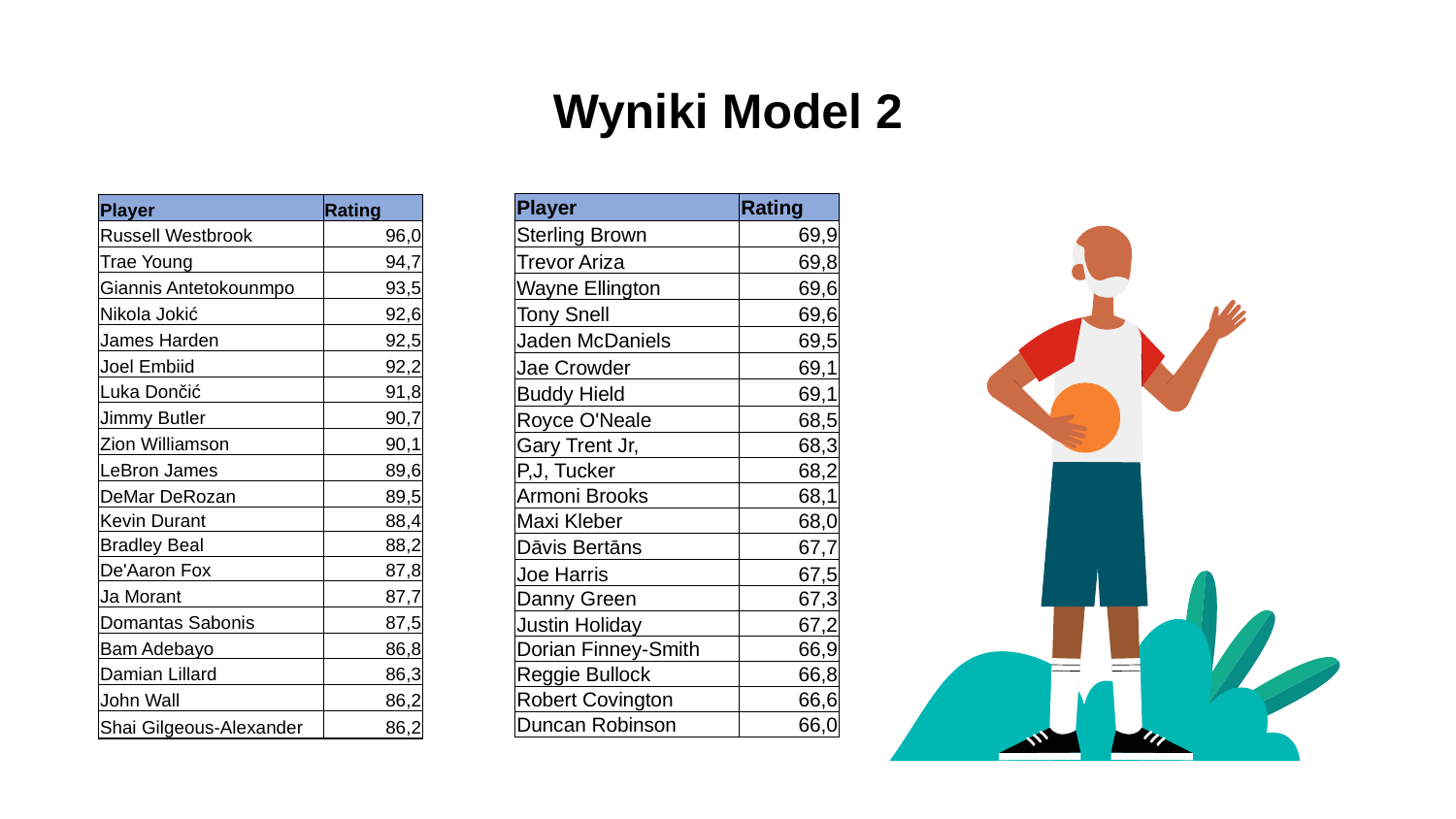

# Wyniki Model 2
| Player | Rating |
| --- | --- |
| Sterling Brown | 69,9 |
| Trevor Ariza | 69,8 |
| Wayne Ellington | 69,6 |
| Tony Snell | 69,6 |
| Jaden McDaniels | 69,5 |
| Jae Crowder | 69,1 |
| Buddy Hield | 69,1 |
| Royce O'Neale | 68,5 |
| Gary Trent Jr, | 68,3 |
| P,J, Tucker | 68,2 |
| Armoni Brooks | 68,1 |
| Maxi Kleber | 68,0 |
| Dāvis Bertāns | 67,7 |
| Joe Harris | 67,5 |
| Danny Green | 67,3 |
| Justin Holiday | 67,2 |
| Dorian Finney-Smith | 66,9 |
| Reggie Bullock | 66,8 |
| Robert Covington | 66,6 |
| Duncan Robinson | 66,0 |
| Player | Rating |
| --- | --- |
| Russell Westbrook | 96,0 |
| Trae Young | 94,7 |
| Giannis Antetokounmpo | 93,5 |
| Nikola Jokić | 92,6 |
| James Harden | 92,5 |
| Joel Embiid | 92,2 |
| Luka Dončić | 91,8 |
| Jimmy Butler | 90,7 |
| Zion Williamson | 90,1 |
| LeBron James | 89,6 |
| DeMar DeRozan | 89,5 |
| Kevin Durant | 88,4 |
| Bradley Beal | 88,2 |
| De'Aaron Fox | 87,8 |
| Ja Morant | 87,7 |
| Domantas Sabonis | 87,5 |
| Bam Adebayo | 86,8 |
| Damian Lillard | 86,3 |
| John Wall | 86,2 |
| Shai Gilgeous-Alexander | 86,2 |